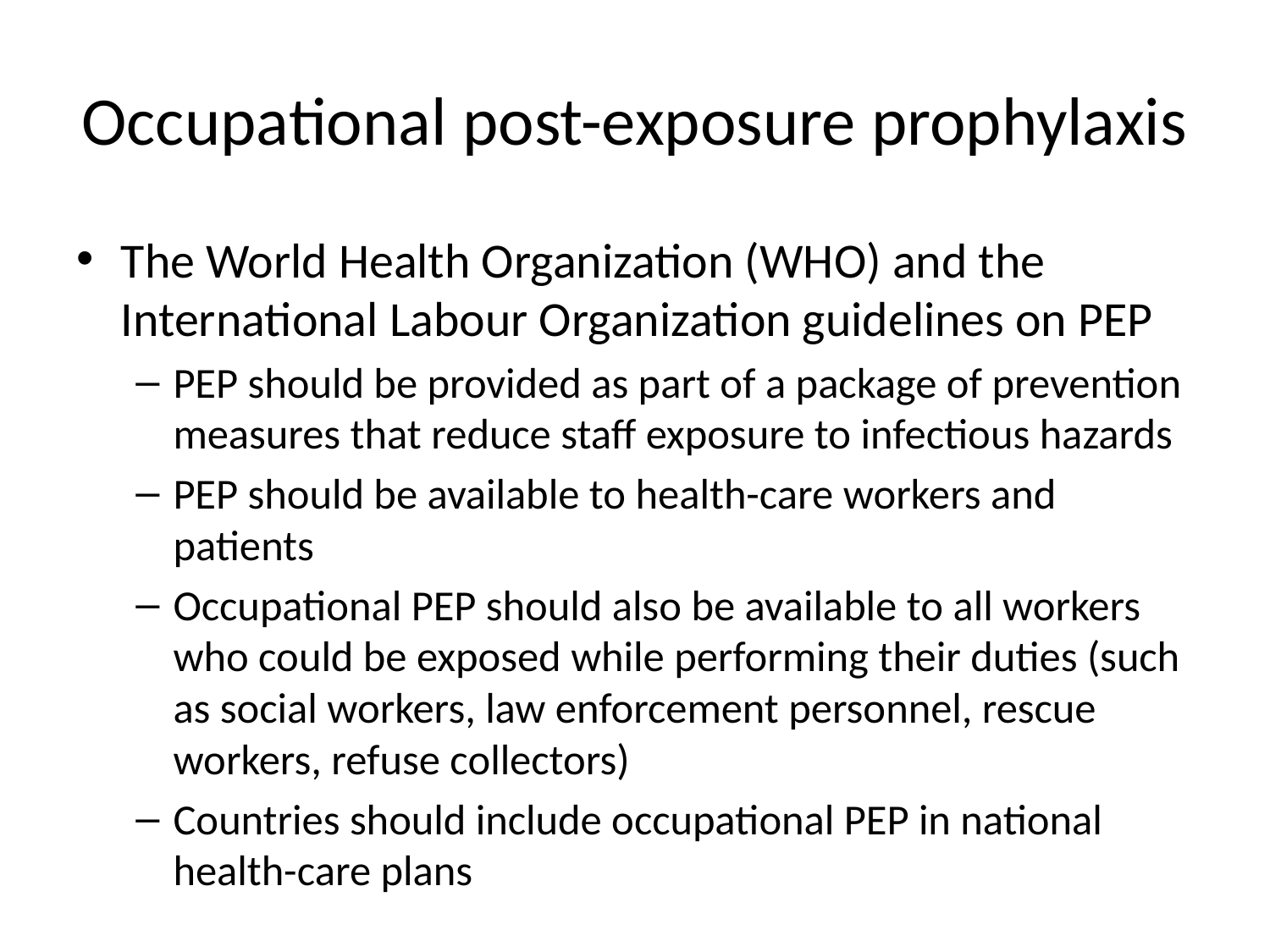

# Occupational post-exposure prophylaxis
The World Health Organization (WHO) and the International Labour Organization guidelines on PEP
PEP should be provided as part of a package of prevention measures that reduce staff exposure to infectious hazards
PEP should be available to health-care workers and patients
Occupational PEP should also be available to all workers who could be exposed while performing their duties (such as social workers, law enforcement personnel, rescue workers, refuse collectors)
Countries should include occupational PEP in national health-care plans